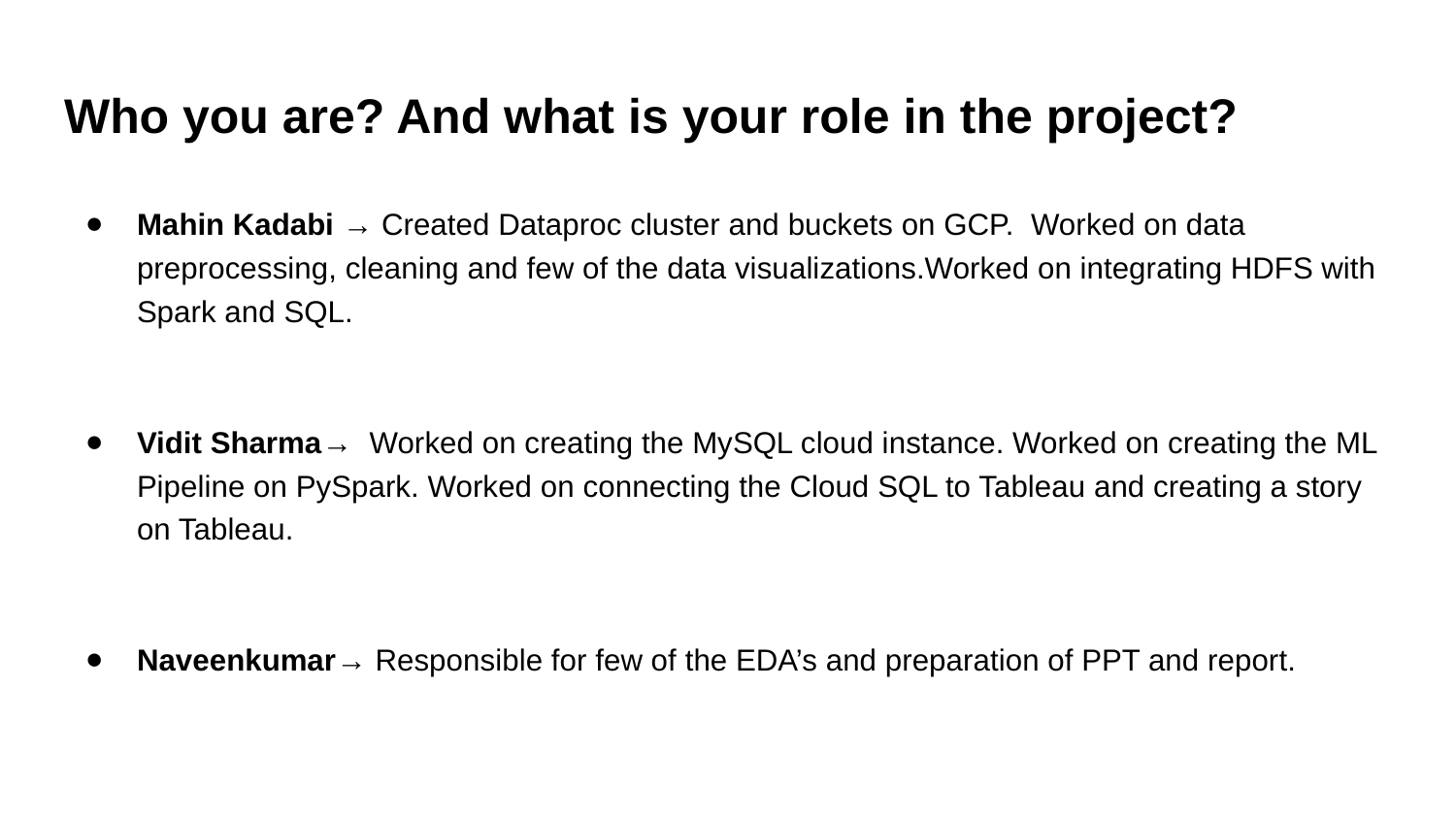

# Who you are? And what is your role in the project?
Mahin Kadabi → Created Dataproc cluster and buckets on GCP.  Worked on data preprocessing, cleaning and few of the data visualizations.Worked on integrating HDFS with Spark and SQL.

Vidit Sharma→  Worked on creating the MySQL cloud instance. Worked on creating the ML Pipeline on PySpark. Worked on connecting the Cloud SQL to Tableau and creating a story on Tableau.

Naveenkumar→ Responsible for few of the EDA’s and preparation of PPT and report.